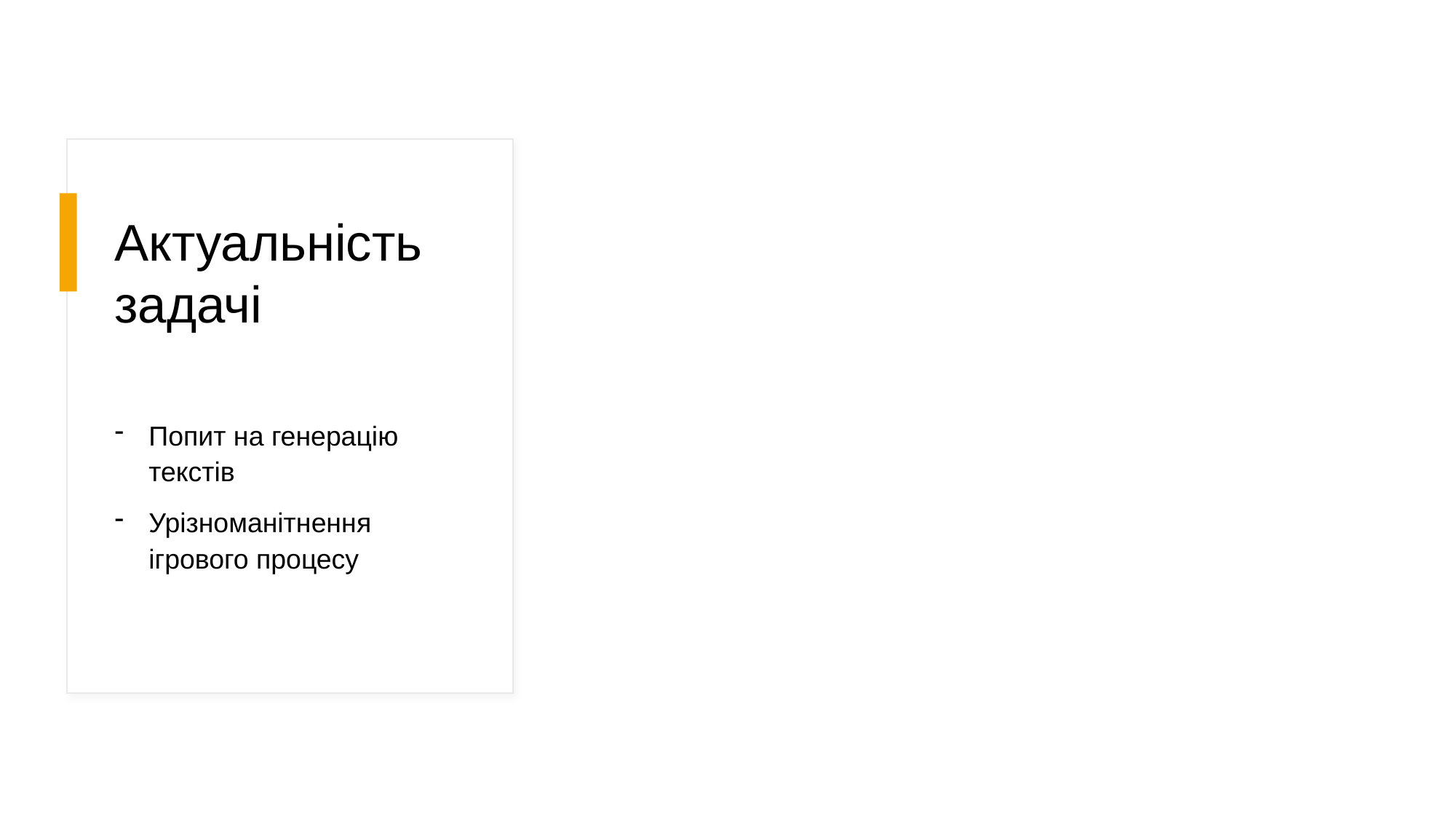

# Актуальність задачі

Попит на генерацію текстів
Урізноманітнення ігрового процесу